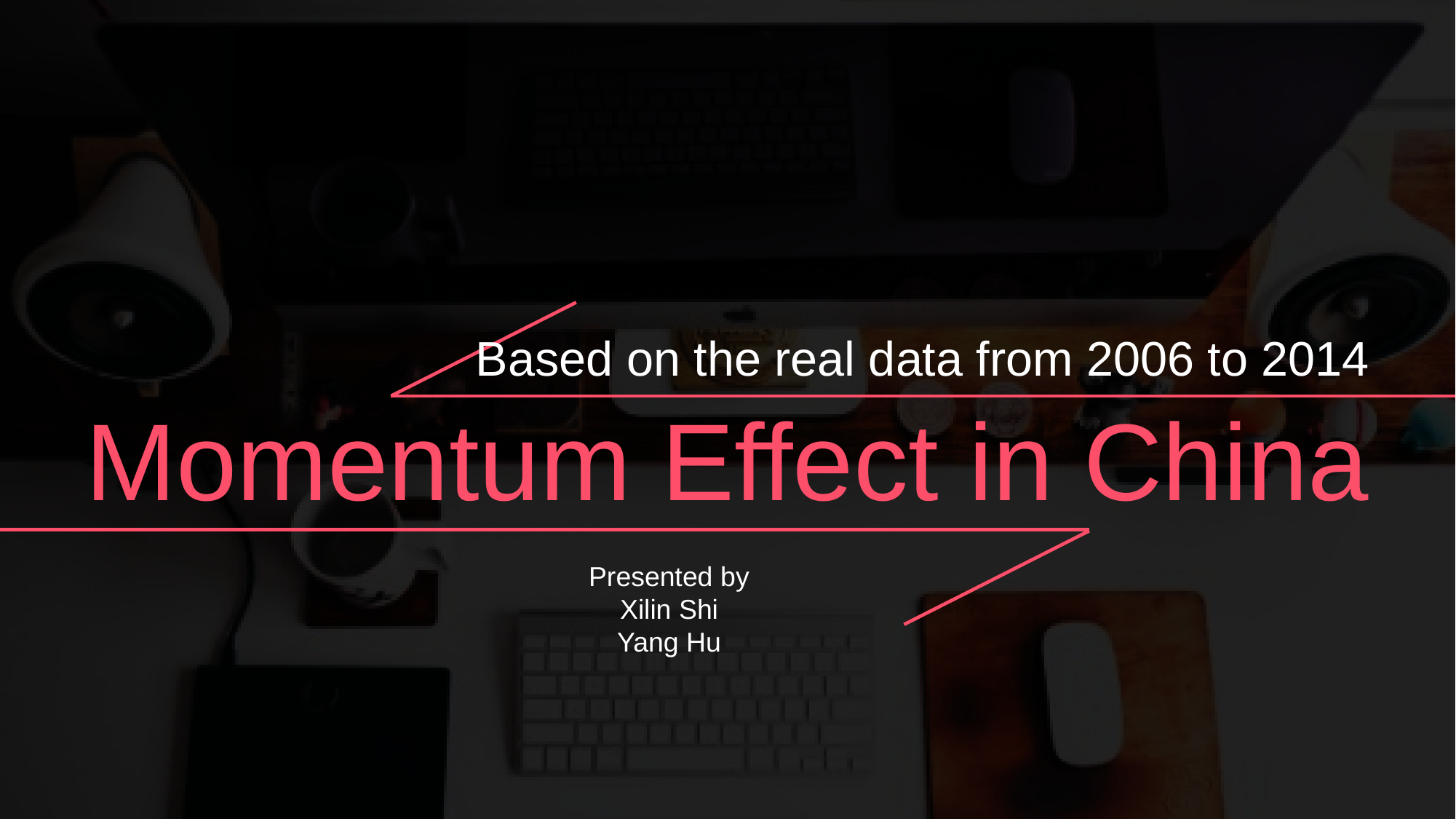

Based on the real data from 2006 to 2014
Momentum Effect in China
Presented by
Xilin Shi
Yang Hu